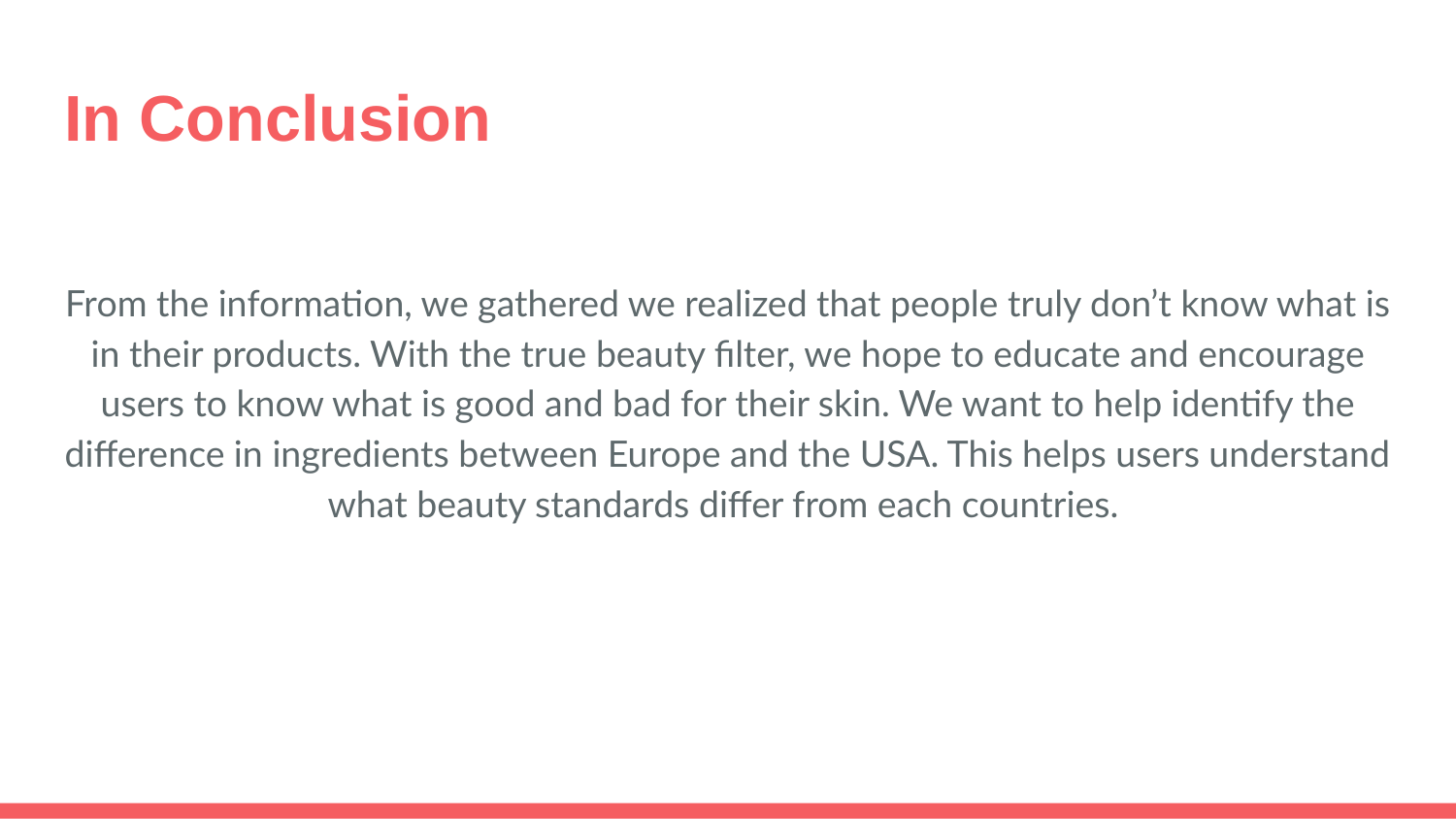

# In Conclusion

From the information, we gathered we realized that people truly don’t know what is in their products. With the true beauty filter, we hope to educate and encourage users to know what is good and bad for their skin. We want to help identify the difference in ingredients between Europe and the USA. This helps users understand what beauty standards differ from each countries.